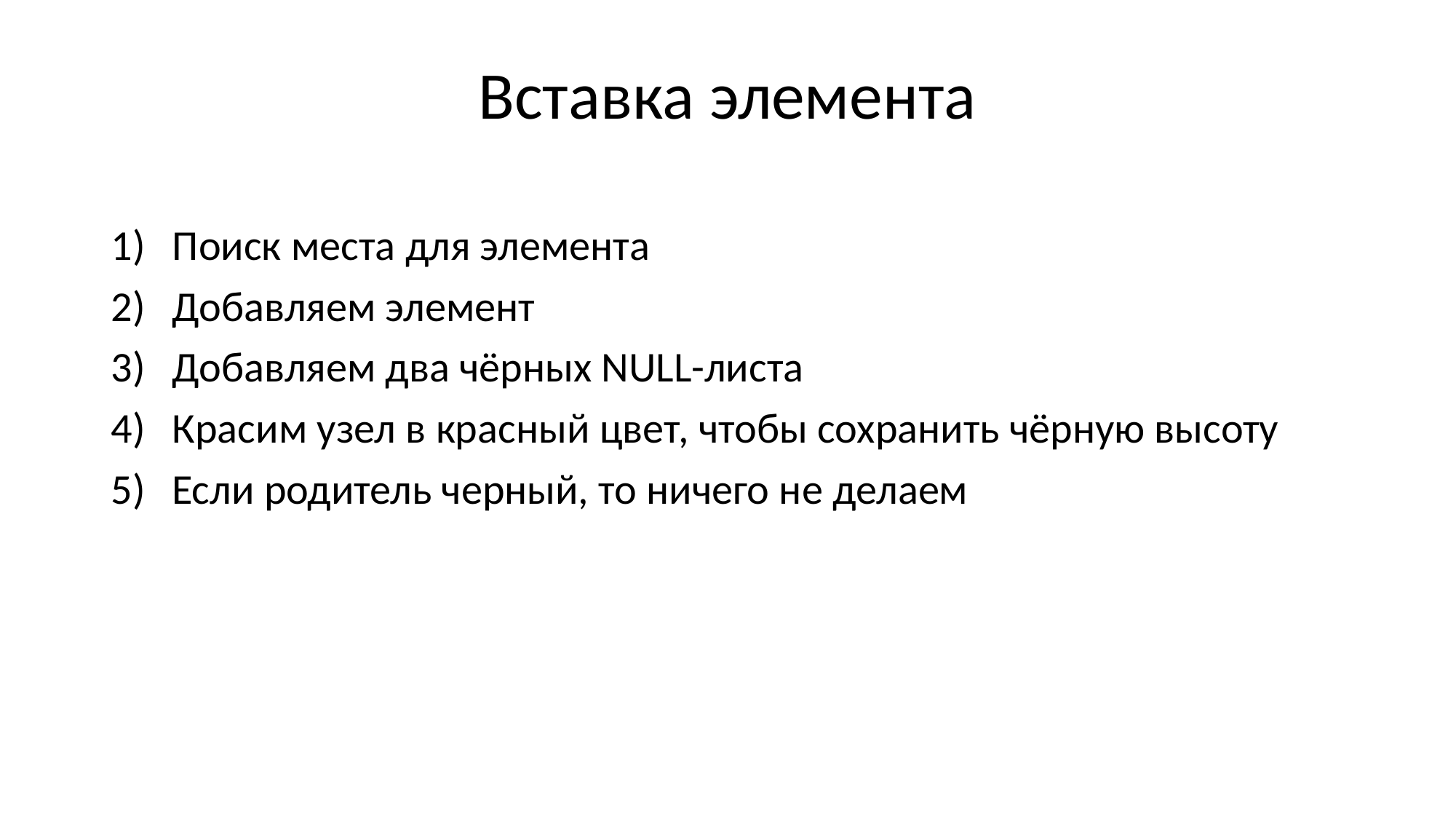

# Вставка элемента
Поиск места для элемента
Добавляем элемент
Добавляем два чёрных NULL-листа
Красим узел в красный цвет, чтобы сохранить чёрную высоту
Если родитель черный, то ничего не делаем